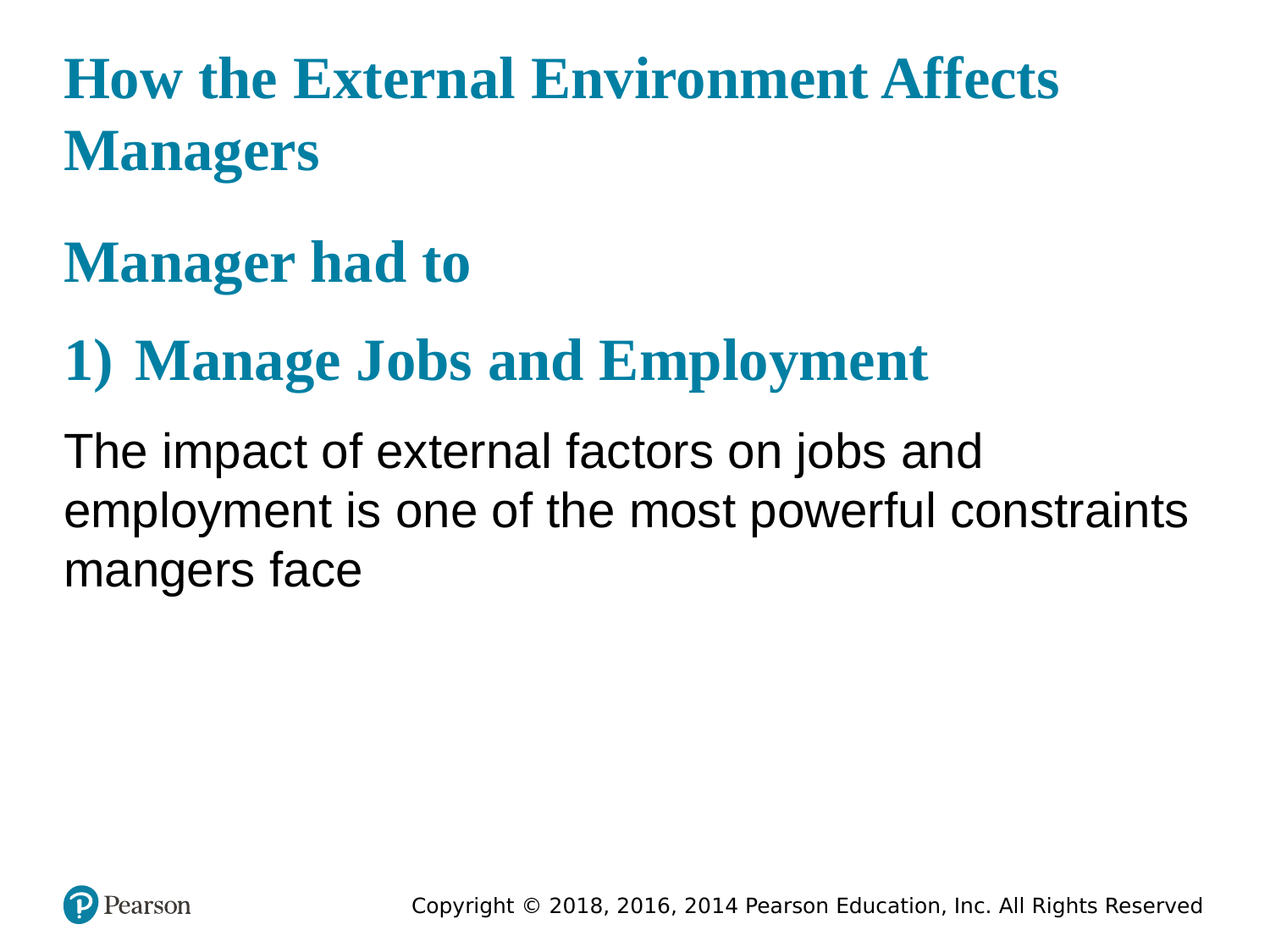

# How the External Environment Affects Managers
Manager had to
Manage Jobs and Employment
The impact of external factors on jobs and employment is one of the most powerful constraints mangers face